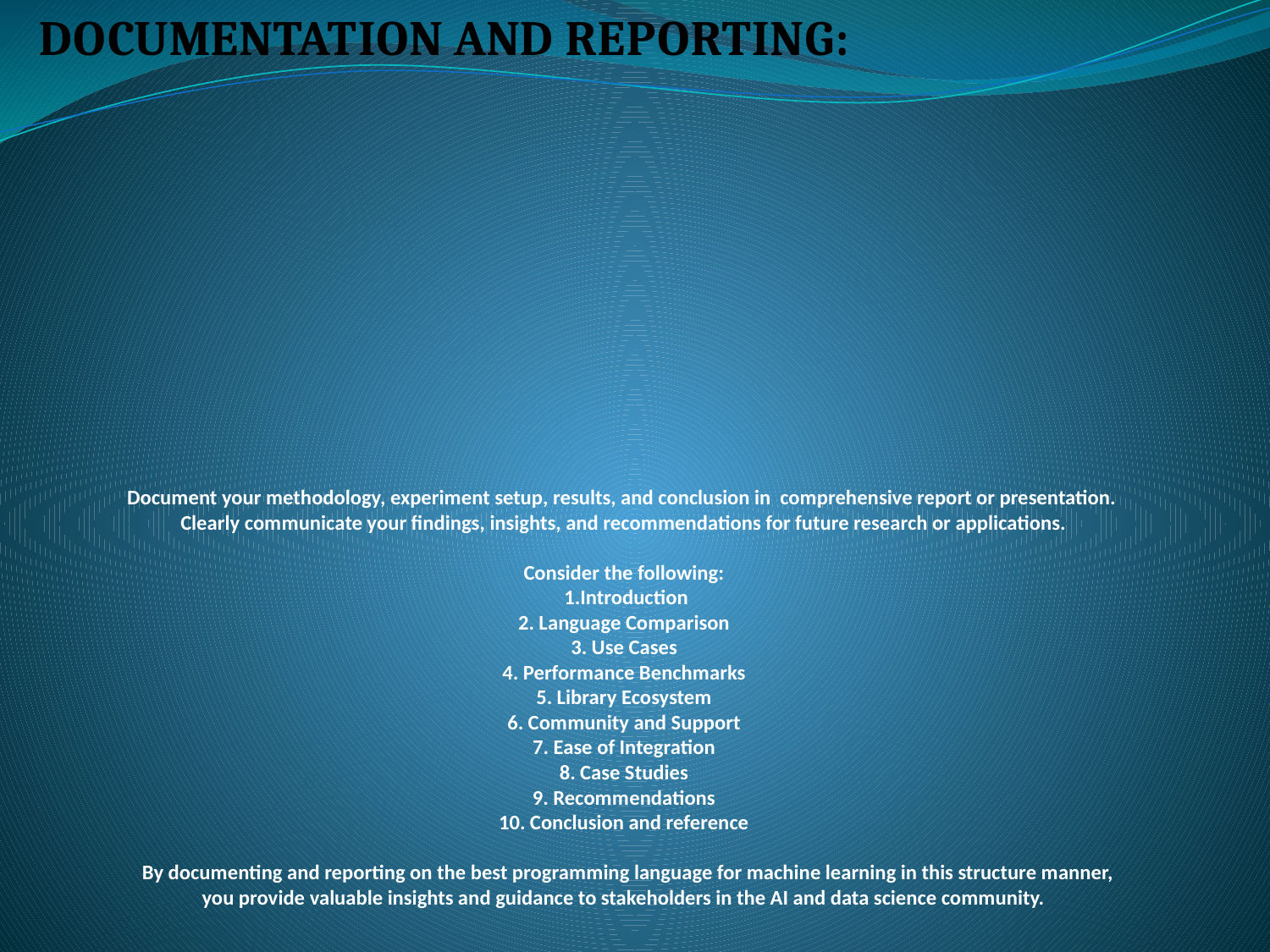

DOCUMENTATION AND REPORTING:
# Document your methodology, experiment setup, results, and conclusion in  comprehensive report or presentation. Clearly communicate your findings, insights, and recommendations for future research or applications. Consider the following: 1.Introduction 2. Language Comparison 3. Use Cases 4. Performance Benchmarks 5. Library Ecosystem 6. Community and Support 7. Ease of Integration 8. Case Studies 9. Recommendations 10. Conclusion and reference By documenting and reporting on the best programming language for machine learning in this structure manner, you provide valuable insights and guidance to stakeholders in the AI and data science community.